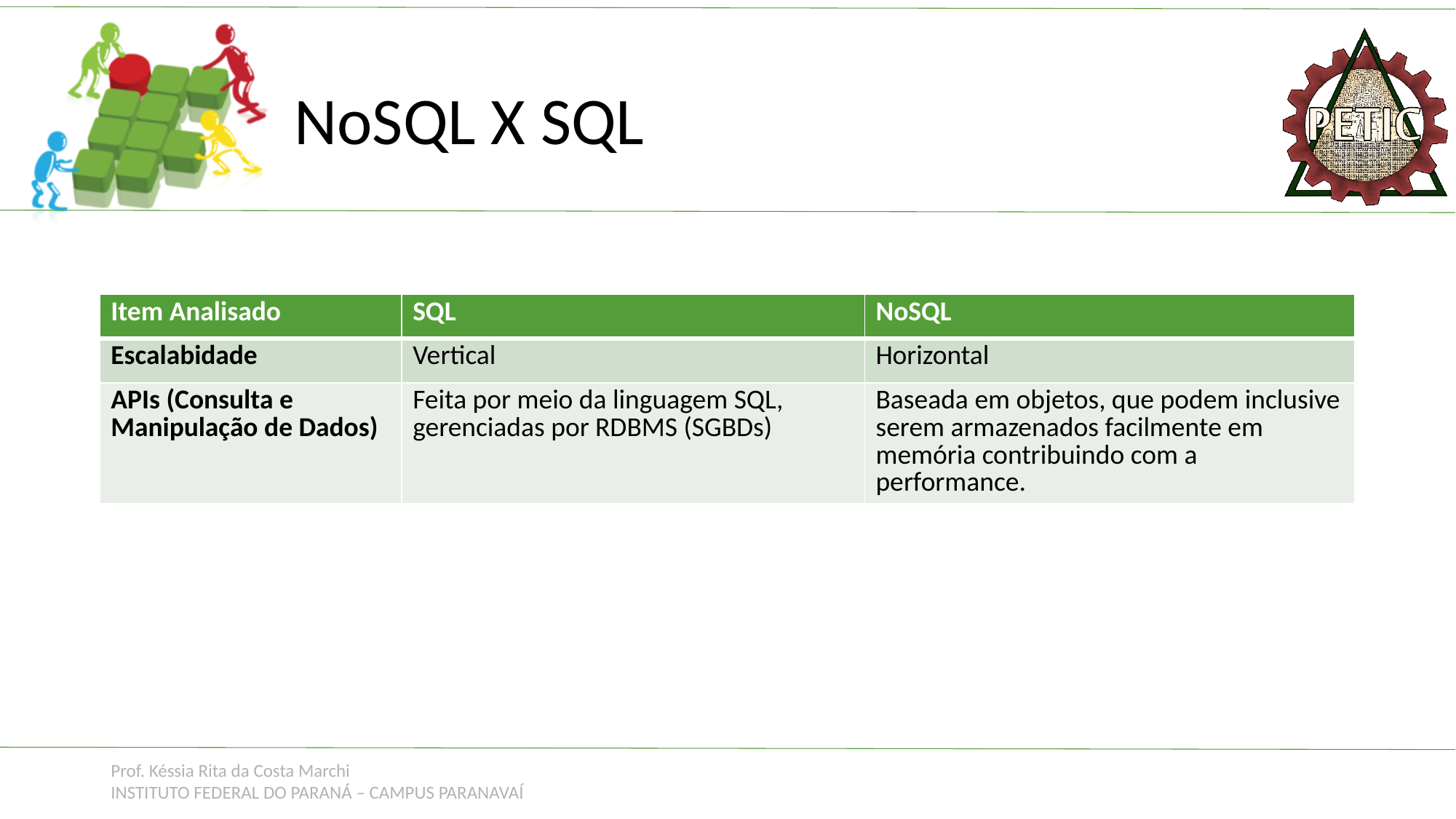

# NoSQL X SQL
| Item Analisado | SQL | NoSQL |
| --- | --- | --- |
| Escalabidade | Vertical | Horizontal |
| APIs (Consulta e Manipulação de Dados) | Feita por meio da linguagem SQL, gerenciadas por RDBMS (SGBDs) | Baseada em objetos, que podem inclusive serem armazenados facilmente em memória contribuindo com a performance. |
Prof. Késsia Rita da Costa Marchi
INSTITUTO FEDERAL DO PARANÁ – CAMPUS PARANAVAÍ